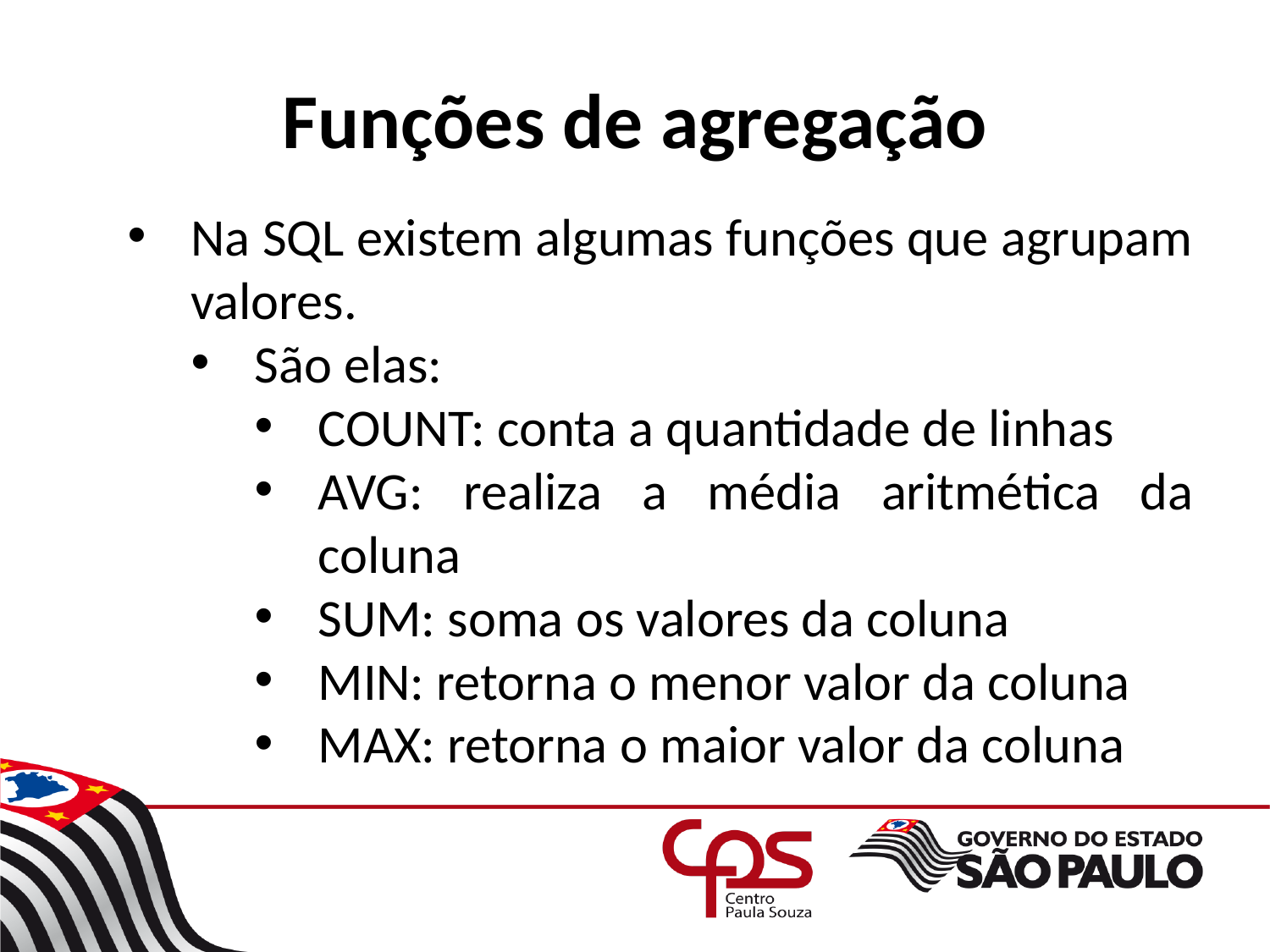

# Funções de agregação
Na SQL existem algumas funções que agrupam valores.
São elas:
COUNT: conta a quantidade de linhas
AVG: realiza a média aritmética da coluna
SUM: soma os valores da coluna
MIN: retorna o menor valor da coluna
MAX: retorna o maior valor da coluna